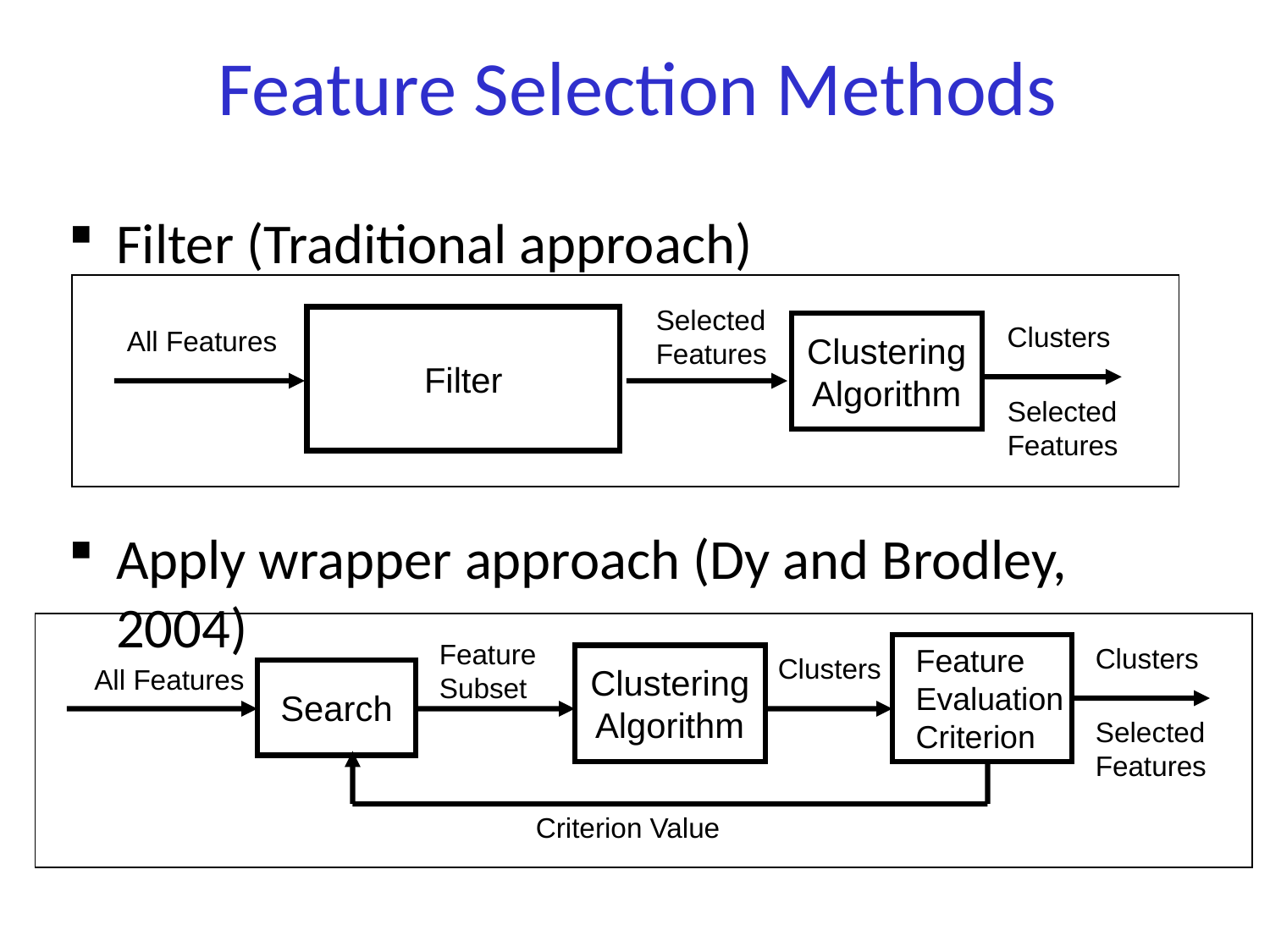

# Feature Selection Methods
Filter (Traditional approach)

Apply wrapper approach (Dy and Brodley, 2004)

Selected
Features
Filter
Clustering
Algorithm
Clusters
All Features

Selected
Features

Feature
Subset
Feature
Evaluation
Criterion
Clusters

Clusters
Clustering
Algorithm
All Features
Search

Selected
Features

Criterion Value